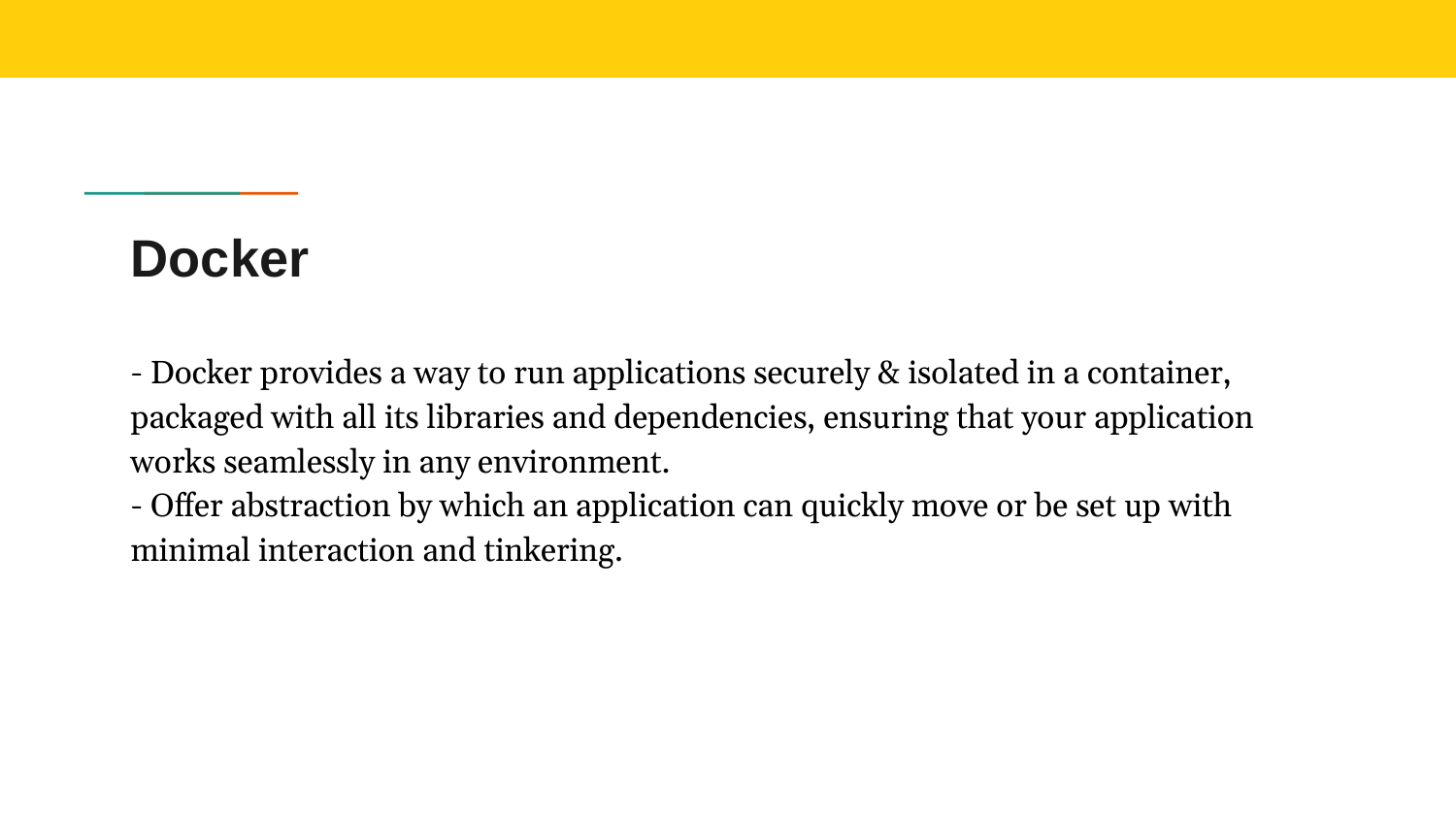

# Docker
- Docker provides a way to run applications securely & isolated in a container, packaged with all its libraries and dependencies, ensuring that your application works seamlessly in any environment.
- Offer abstraction by which an application can quickly move or be set up with minimal interaction and tinkering.